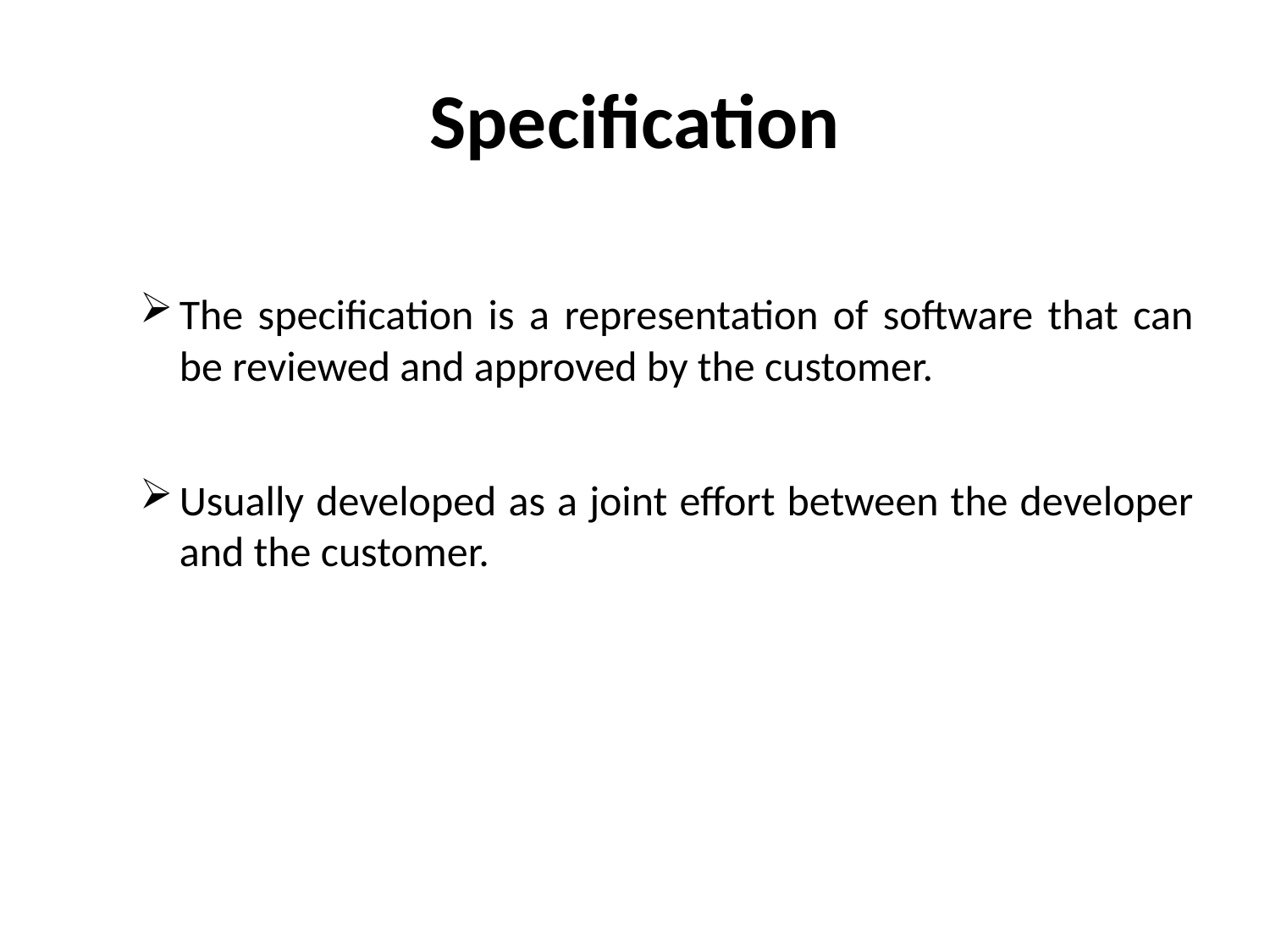

# Specification

The specification is a representation of software that can be reviewed and approved by the customer.

Usually developed as a joint effort between the developer and the customer.